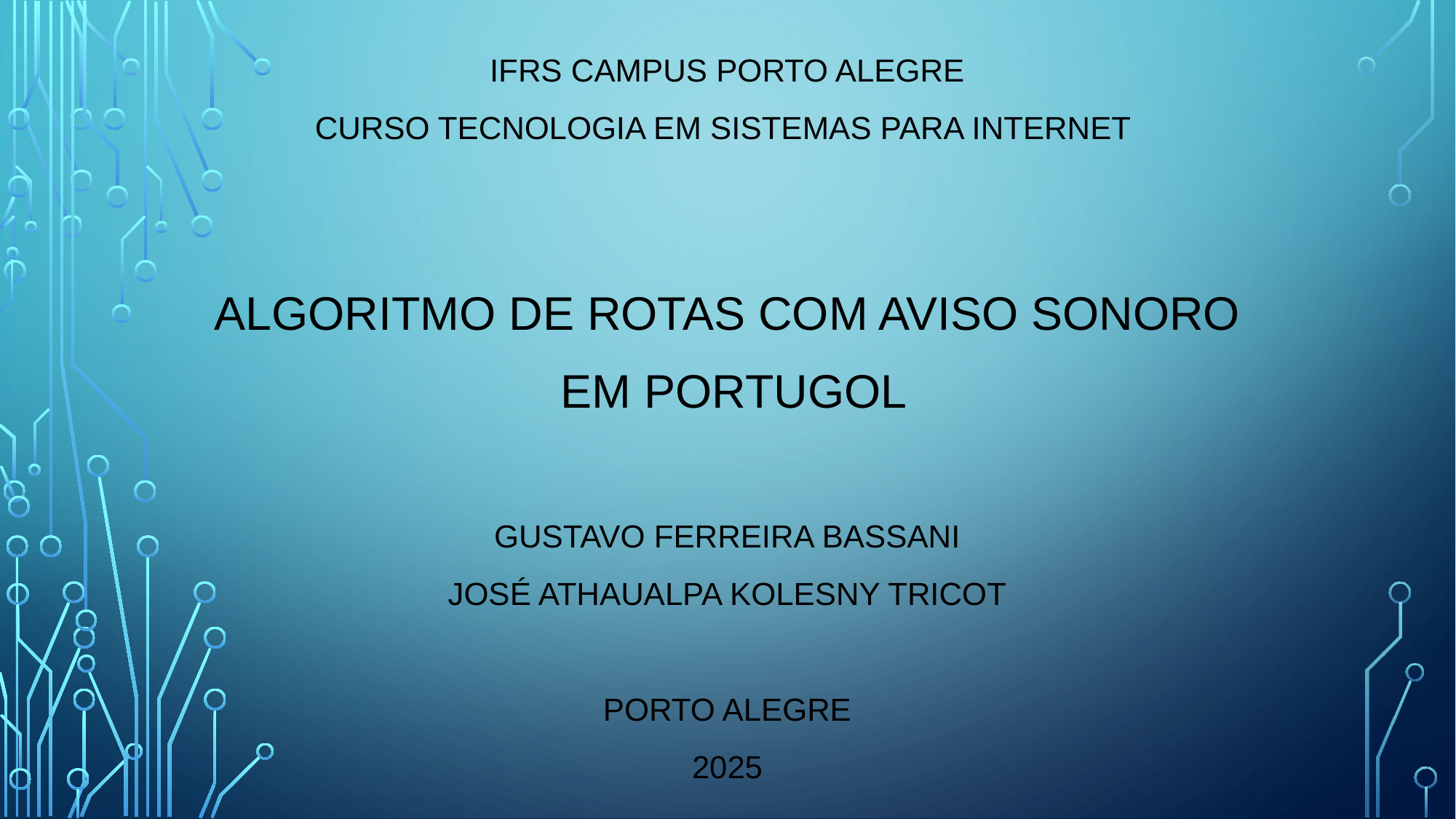

IFRS campus porto alegre
Curso tecnologia em sistemas para internet

ALGORITMO DE ROTAS COM AVISO SONORO
 EM PORTUGOL

Gustavo ferreira bassani
José Athaualpa Kolesny Tricot

Porto Alegre
2025